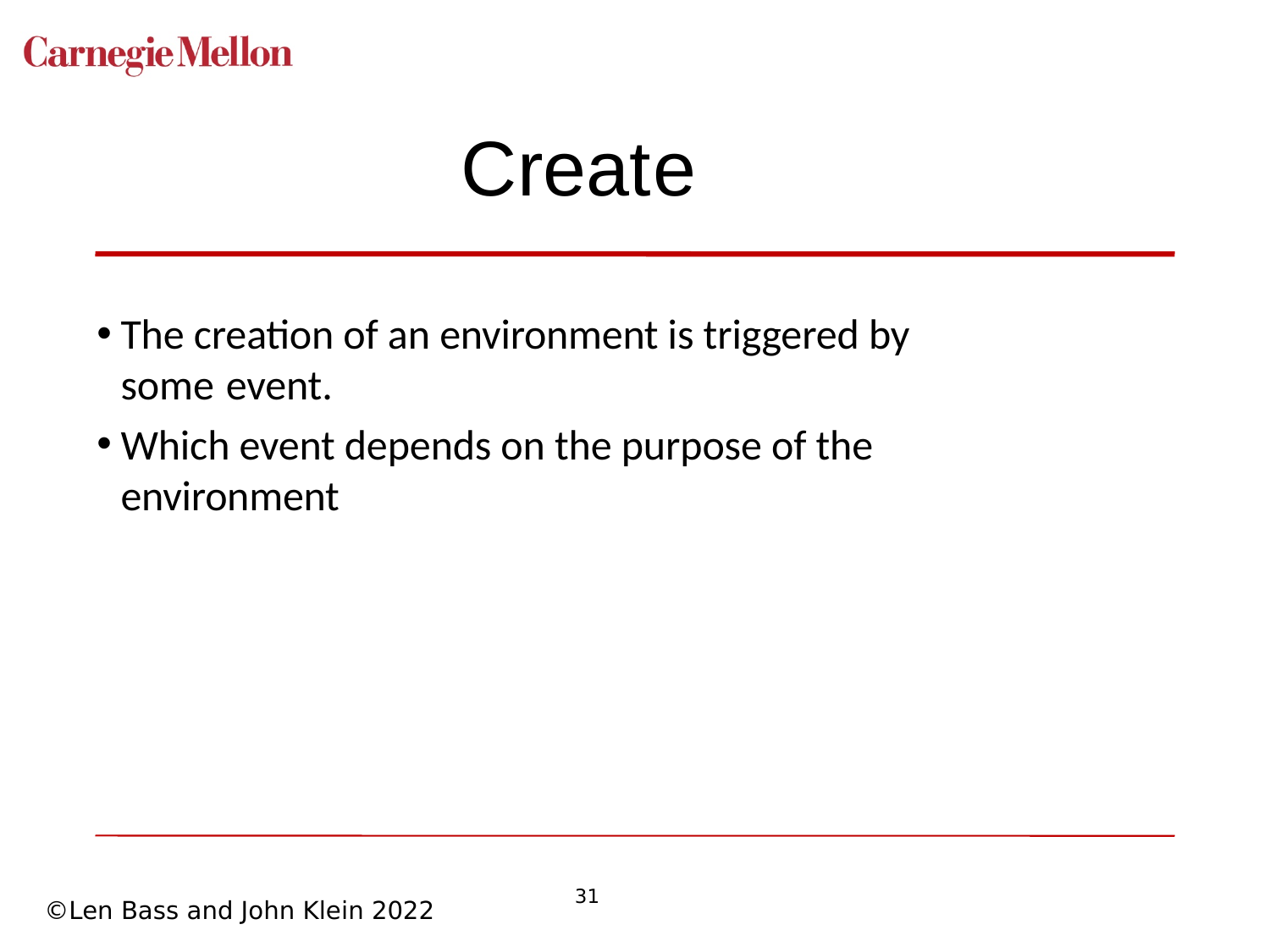

# Create
The creation of an environment is triggered by some event.
Which event depends on the purpose of the environment